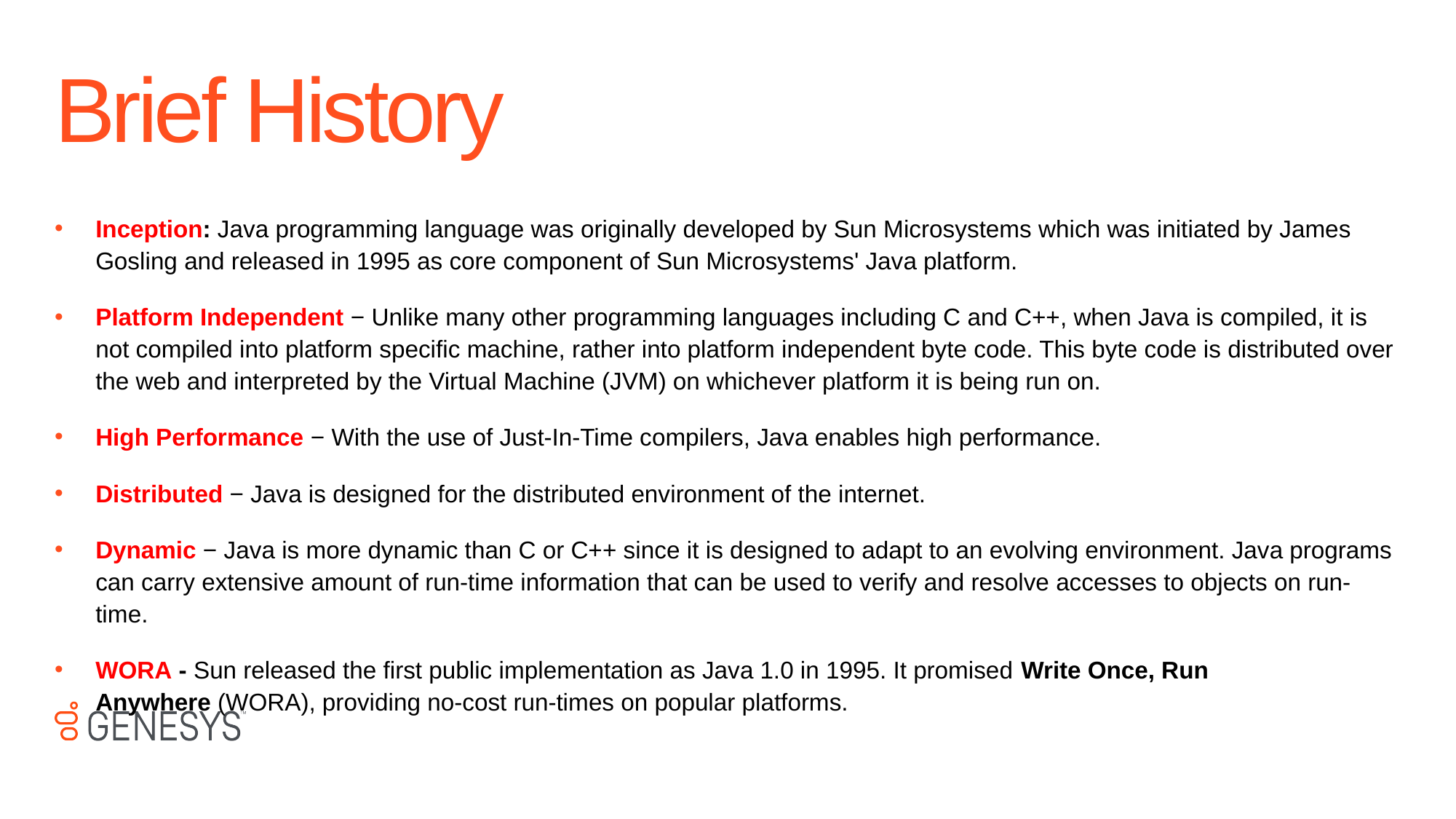

# Brief History
Inception: Java programming language was originally developed by Sun Microsystems which was initiated by James Gosling and released in 1995 as core component of Sun Microsystems' Java platform.
Platform Independent − Unlike many other programming languages including C and C++, when Java is compiled, it is not compiled into platform specific machine, rather into platform independent byte code. This byte code is distributed over the web and interpreted by the Virtual Machine (JVM) on whichever platform it is being run on.
High Performance − With the use of Just-In-Time compilers, Java enables high performance.
Distributed − Java is designed for the distributed environment of the internet.
Dynamic − Java is more dynamic than C or C++ since it is designed to adapt to an evolving environment. Java programs can carry extensive amount of run-time information that can be used to verify and resolve accesses to objects on run-time.
WORA - Sun released the first public implementation as Java 1.0 in 1995. It promised Write Once, Run Anywhere (WORA), providing no-cost run-times on popular platforms.